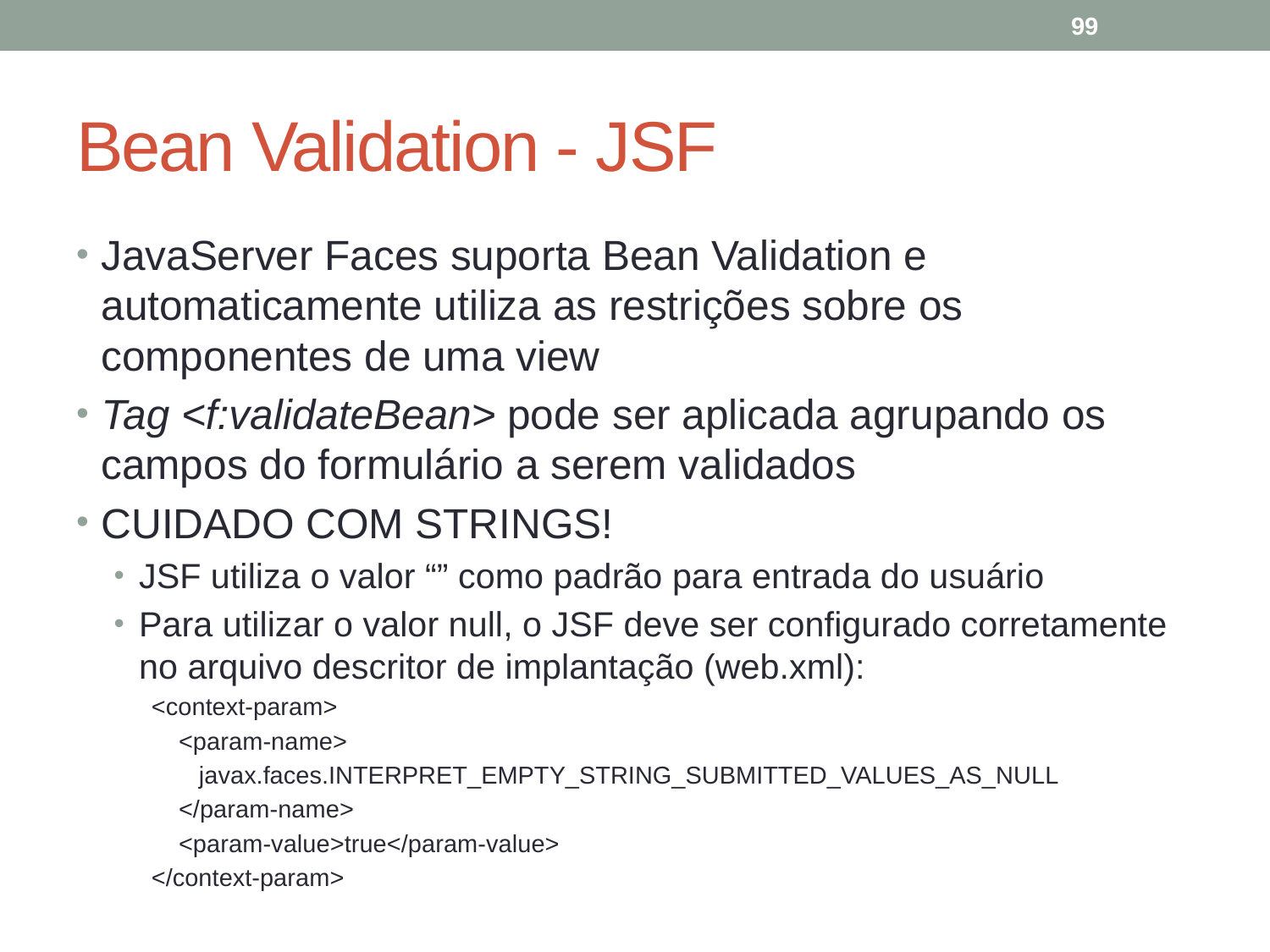

99
# Bean Validation - JSF
JavaServer Faces suporta Bean Validation e automaticamente utiliza as restrições sobre os componentes de uma view
Tag <f:validateBean> pode ser aplicada agrupando os campos do formulário a serem validados
CUIDADO COM STRINGS!
JSF utiliza o valor “” como padrão para entrada do usuário
Para utilizar o valor null, o JSF deve ser configurado corretamente no arquivo descritor de implantação (web.xml):
<context-param>
    <param-name>
       javax.faces.INTERPRET_EMPTY_STRING_SUBMITTED_VALUES_AS_NULL
    </param-name>
    <param-value>true</param-value>
</context-param>